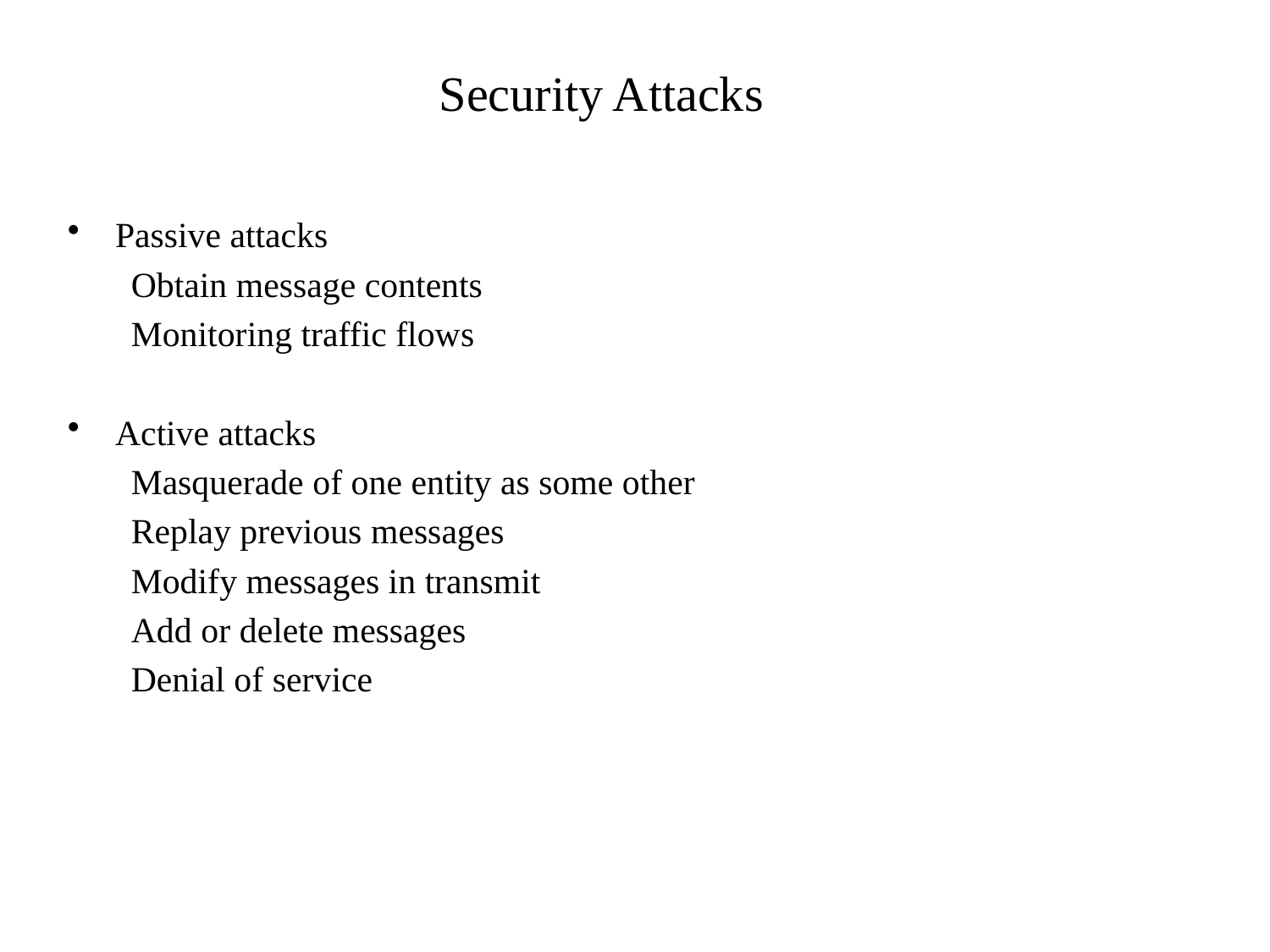

Security Attacks
Passive attacks
Obtain message contents
Monitoring traffic flows

Active attacks
Masquerade of one entity as some other
Replay previous messages
Modify messages in transmit
Add or delete messages
Denial of service